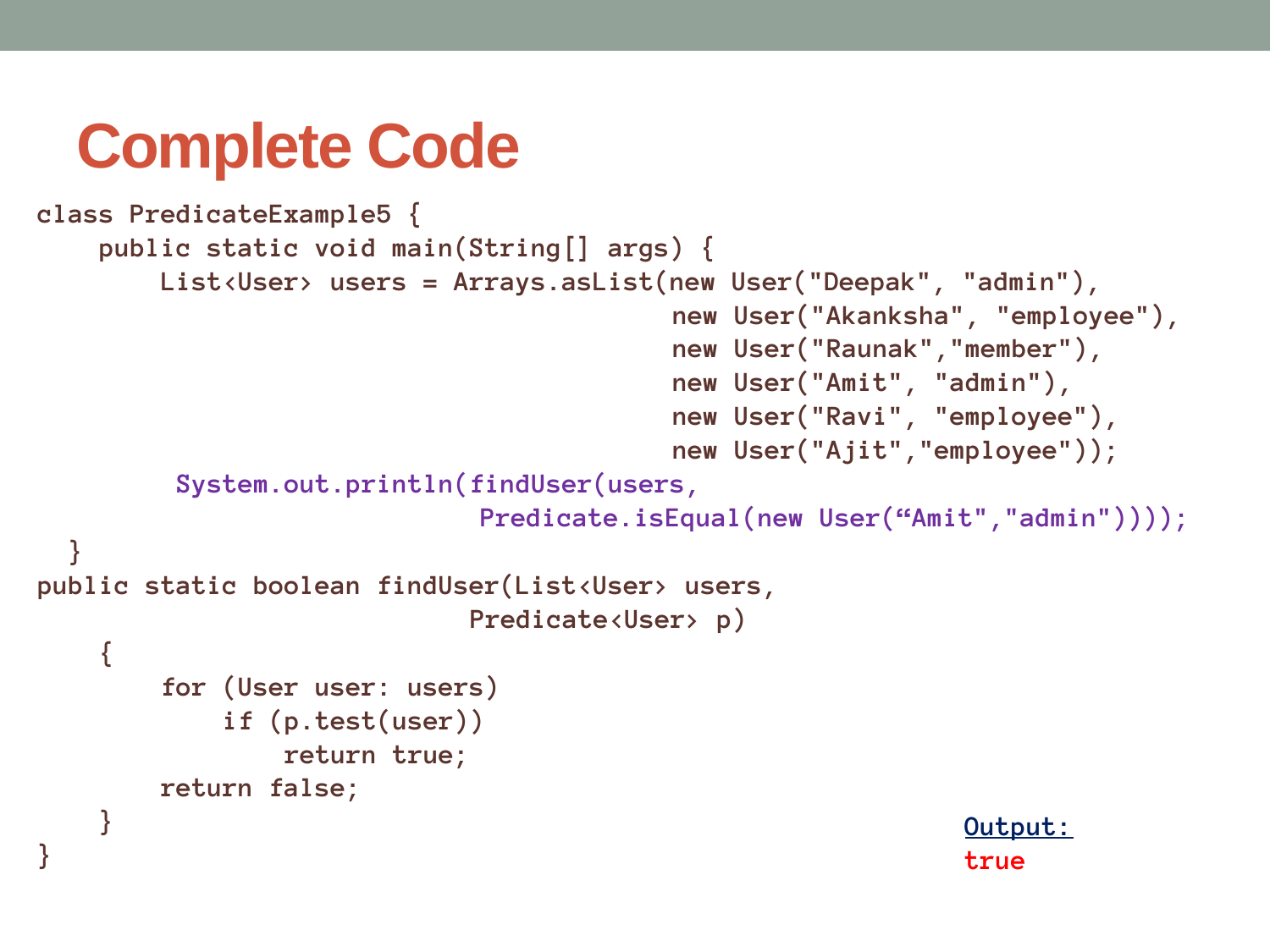

# Complete Code
class PredicateExample5 {
    public static void main(String[] args) {
        List<User> users = Arrays.asList(new User("Deepak", "admin"),
					new User("Akanksha", "employee"),
					new User("Raunak","member"),
					new User("Amit", "admin"),
					new User("Ravi", "employee"),
					new User("Ajit","employee"));
         System.out.println(findUser(users,
			    Predicate.isEqual(new User(“Amit","admin"))));
  }
public static boolean findUser(List<User> users,
                            Predicate<User> p)
    {
        for (User user: users)
            if (p.test(user))
                return true;
        return false;
    }
}

Output:
true